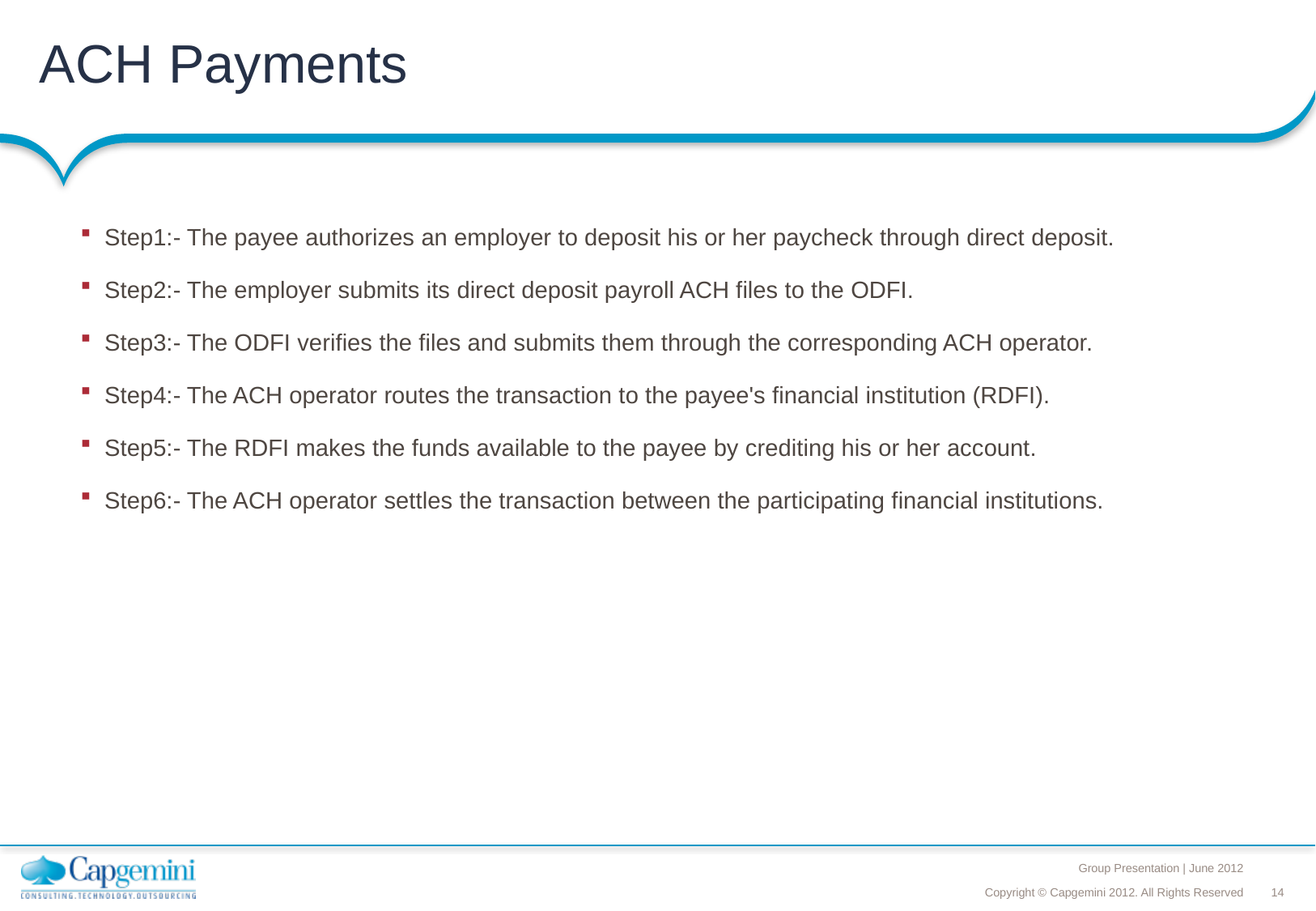

# ACH Payments
Step1:- The payee authorizes an employer to deposit his or her paycheck through direct deposit.
Step2:- The employer submits its direct deposit payroll ACH files to the ODFI.
Step3:- The ODFI verifies the files and submits them through the corresponding ACH operator.
Step4:- The ACH operator routes the transaction to the payee's financial institution (RDFI).
Step5:- The RDFI makes the funds available to the payee by crediting his or her account.
Step6:- The ACH operator settles the transaction between the participating financial institutions.